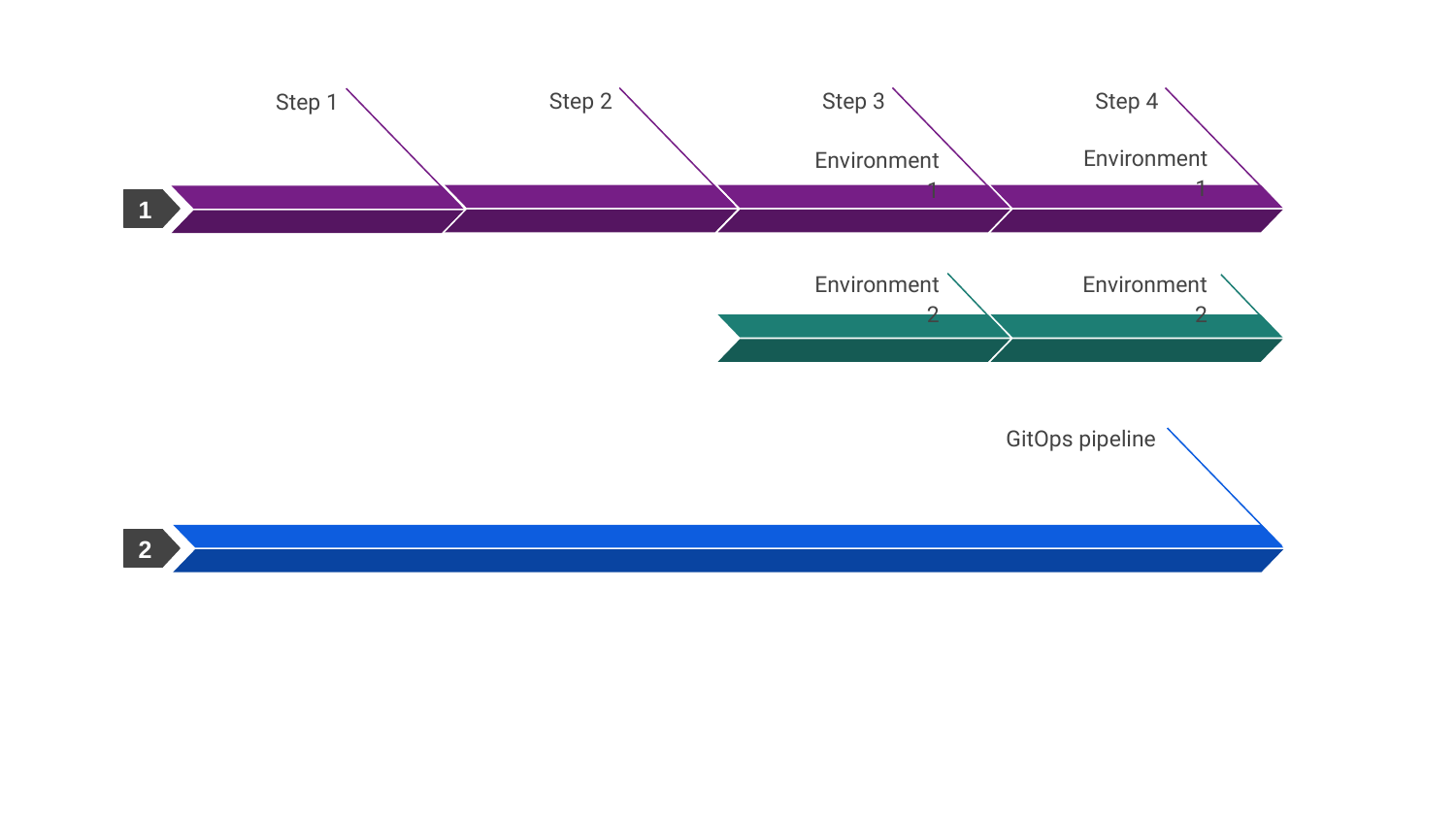

Step 2

Step 3

Step 4

Step 1

Environment 1

Environment 1

1

Environment 2

Environment 2

GitOps pipeline

2